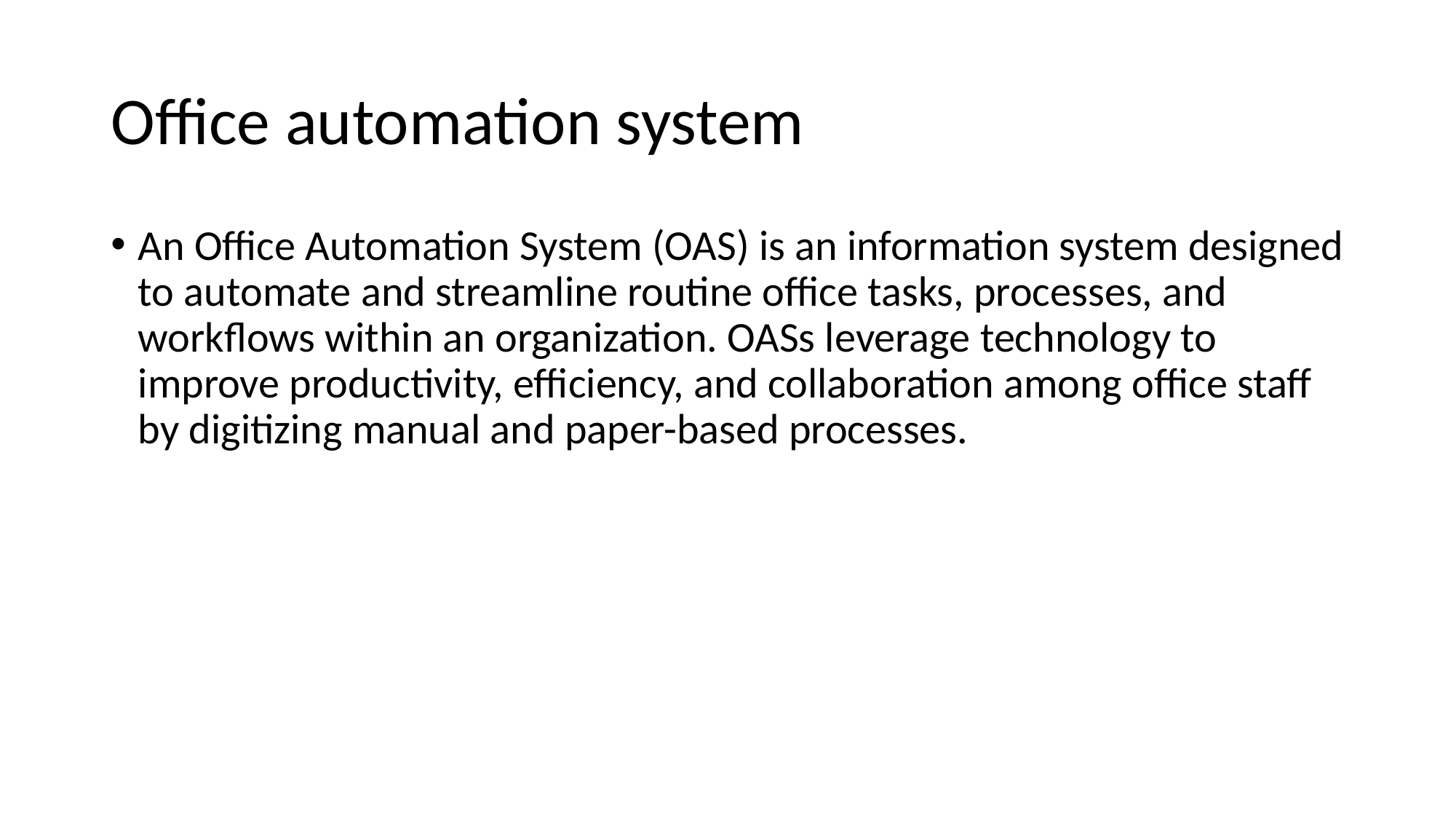

# Office automation system
An Office Automation System (OAS) is an information system designed to automate and streamline routine office tasks, processes, and workflows within an organization. OASs leverage technology to improve productivity, efficiency, and collaboration among office staff by digitizing manual and paper-based processes.